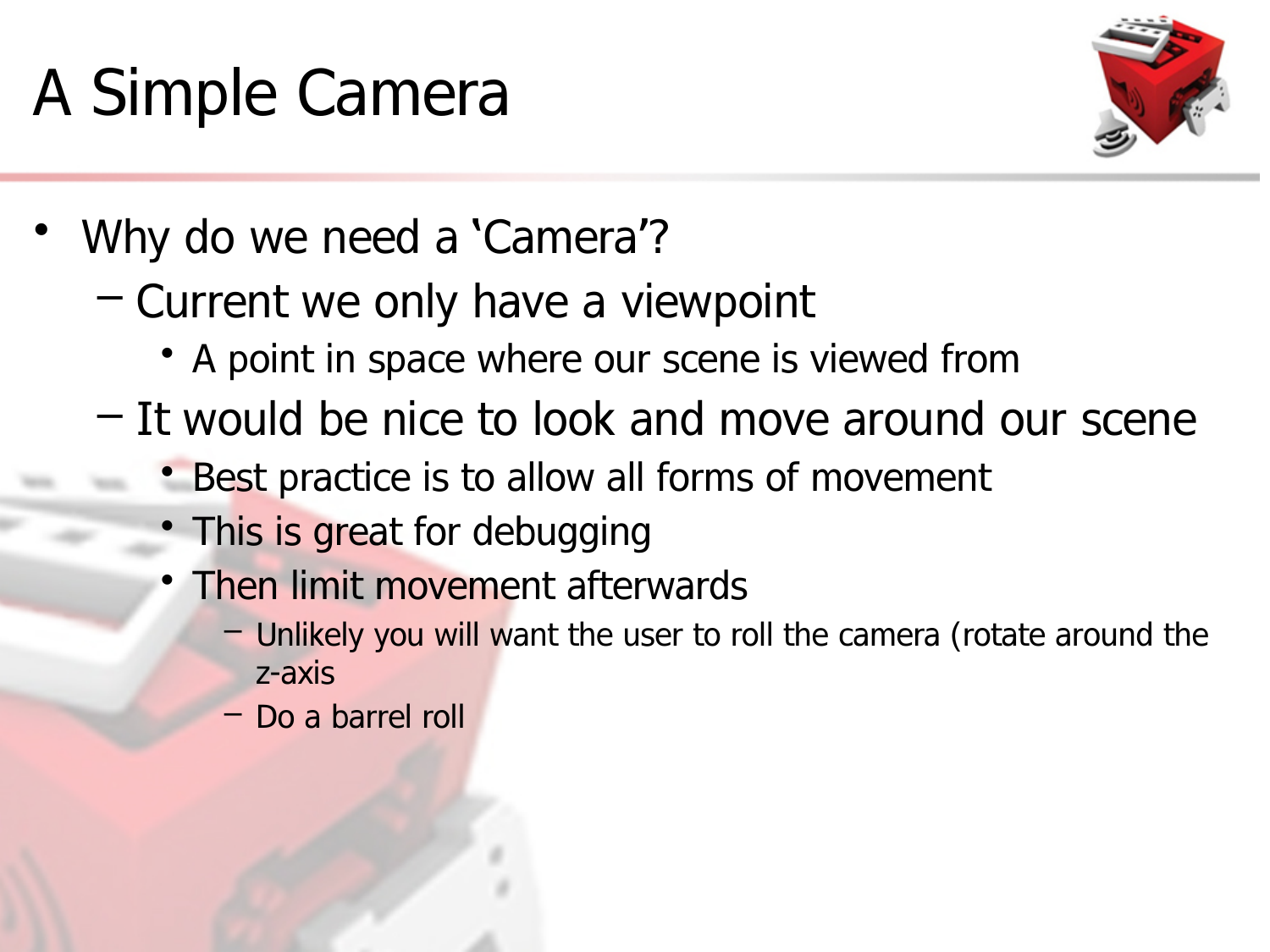

# A Simple Camera
Why do we need a ‘Camera’?
Current we only have a viewpoint
A point in space where our scene is viewed from
It would be nice to look and move around our scene
Best practice is to allow all forms of movement
This is great for debugging
Then limit movement afterwards
Unlikely you will want the user to roll the camera (rotate around the z-axis
Do a barrel roll